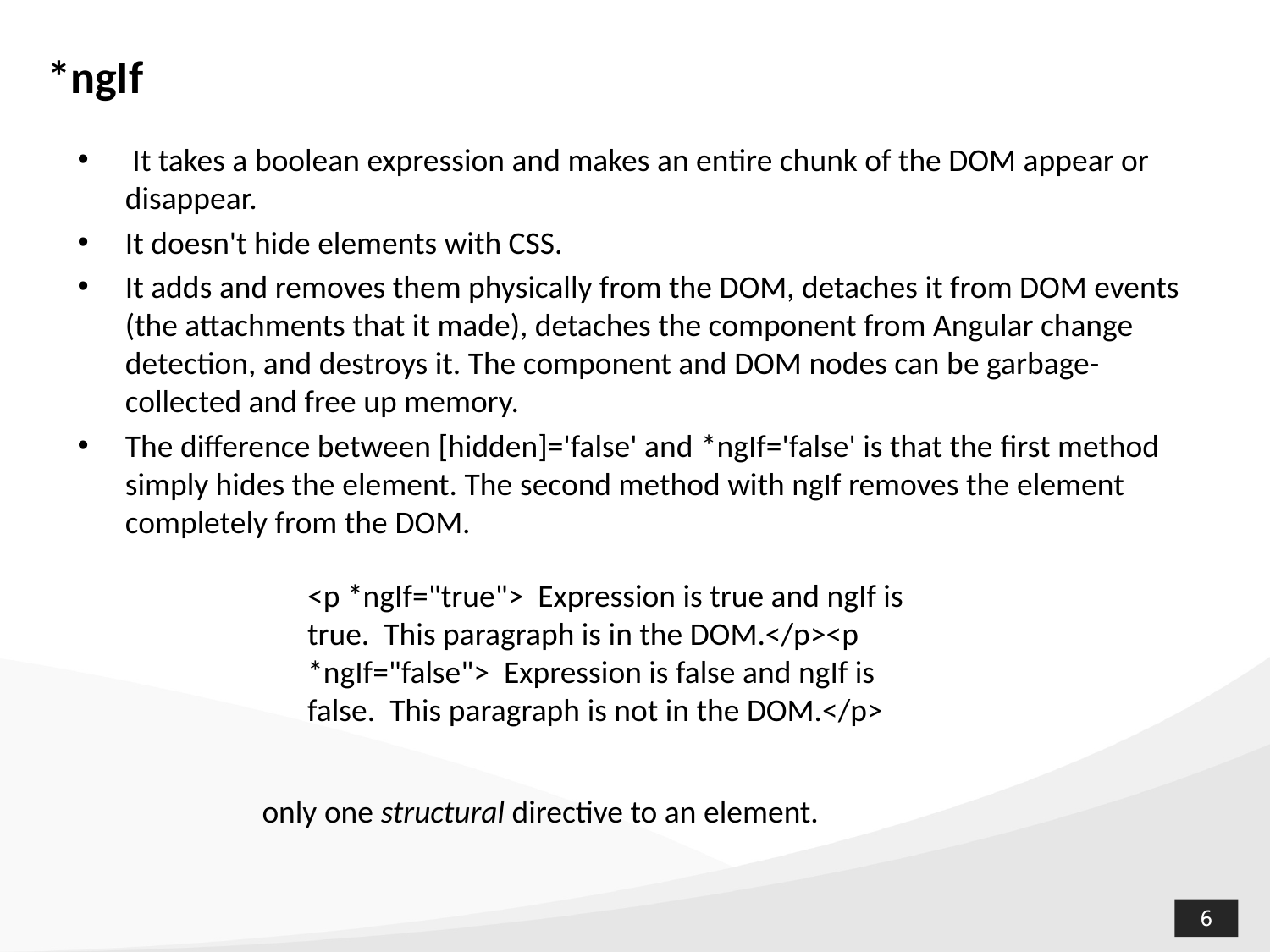

# *ngIf
 It takes a boolean expression and makes an entire chunk of the DOM appear or disappear.
It doesn't hide elements with CSS.
It adds and removes them physically from the DOM, detaches it from DOM events (the attachments that it made), detaches the component from Angular change detection, and destroys it. The component and DOM nodes can be garbage-collected and free up memory.
The difference between [hidden]='false' and *ngIf='false' is that the first method simply hides the element. The second method with ngIf removes the element completely from the DOM.
<p *ngIf="true">  Expression is true and ngIf is true.  This paragraph is in the DOM.</p><p *ngIf="false">  Expression is false and ngIf is false.  This paragraph is not in the DOM.</p>
only one structural directive to an element.